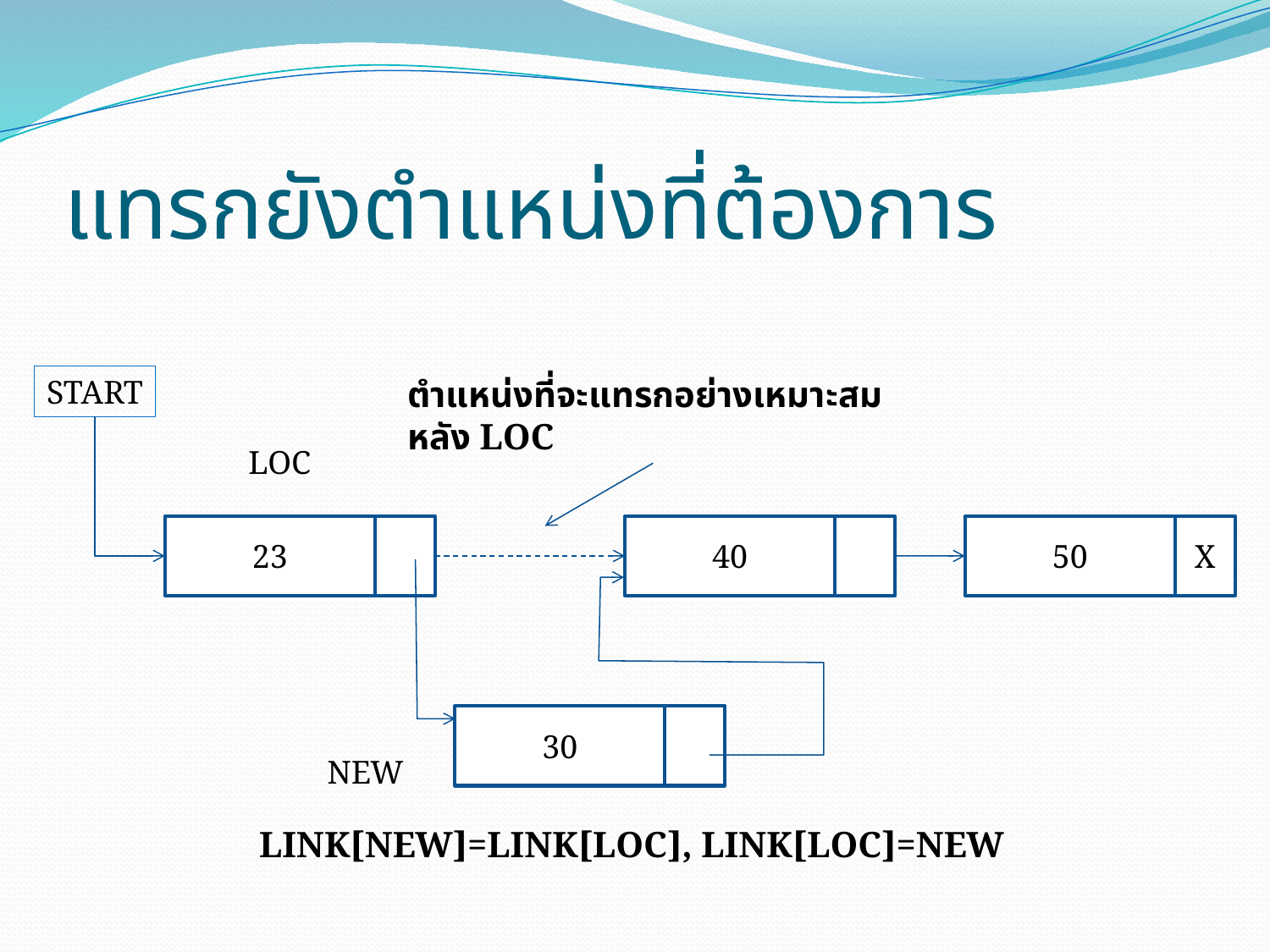

# แทรกยังตำแหน่งที่ต้องการ

START
ตำแหน่งที่จะแทรกอย่างเหมาะสม หลัง LOC
LOC
23

40

50
X

30

NEW
LINK[NEW]=LINK[LOC], LINK[LOC]=NEW